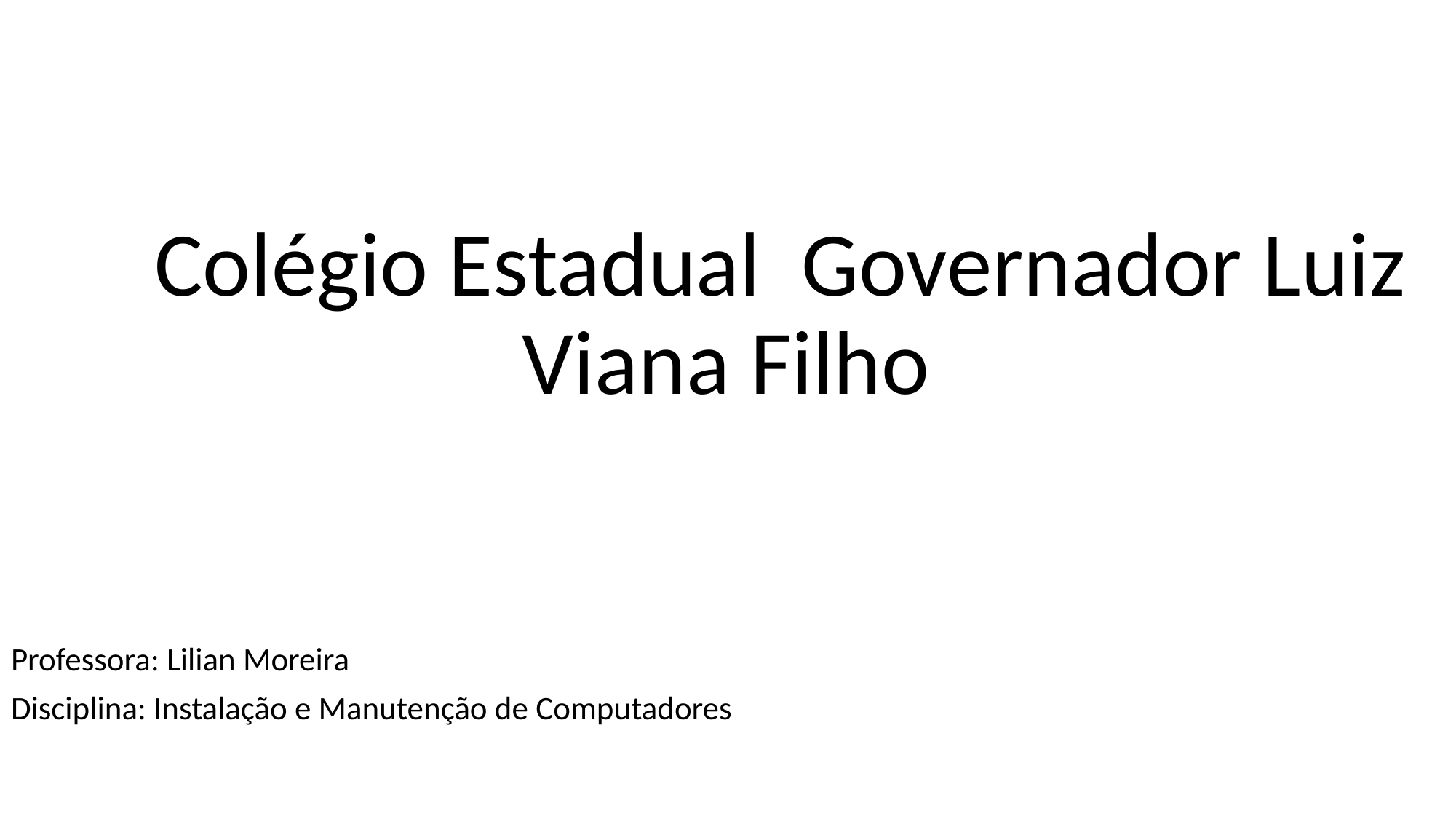

# Colégio Estadual  Governador Luiz Viana Filho
Professora: Lilian Moreira
Disciplina: Instalação e Manutenção de Computadores